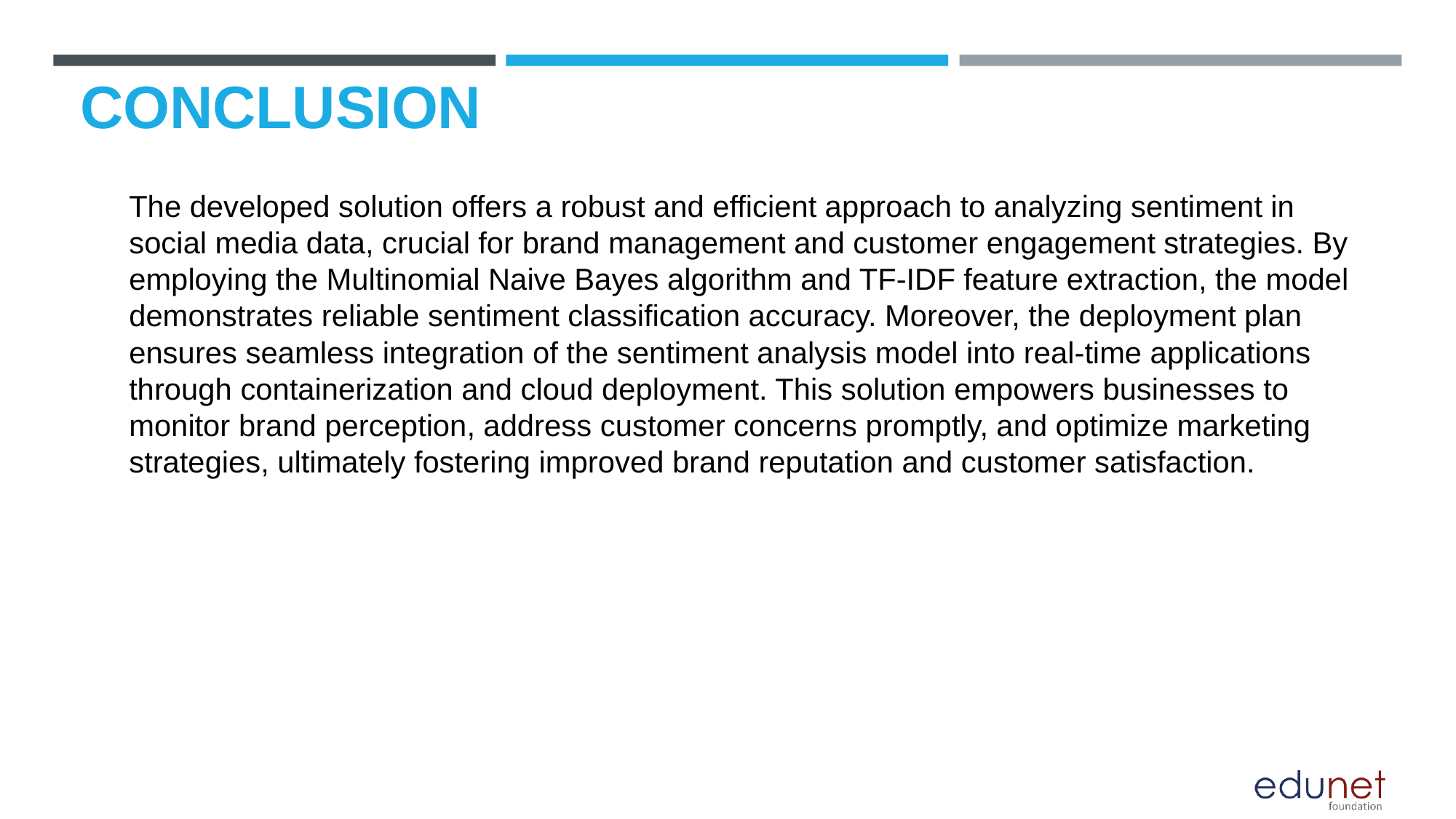

# CONCLUSION
The developed solution offers a robust and efficient approach to analyzing sentiment in social media data, crucial for brand management and customer engagement strategies. By employing the Multinomial Naive Bayes algorithm and TF-IDF feature extraction, the model demonstrates reliable sentiment classification accuracy. Moreover, the deployment plan ensures seamless integration of the sentiment analysis model into real-time applications through containerization and cloud deployment. This solution empowers businesses to monitor brand perception, address customer concerns promptly, and optimize marketing strategies, ultimately fostering improved brand reputation and customer satisfaction.